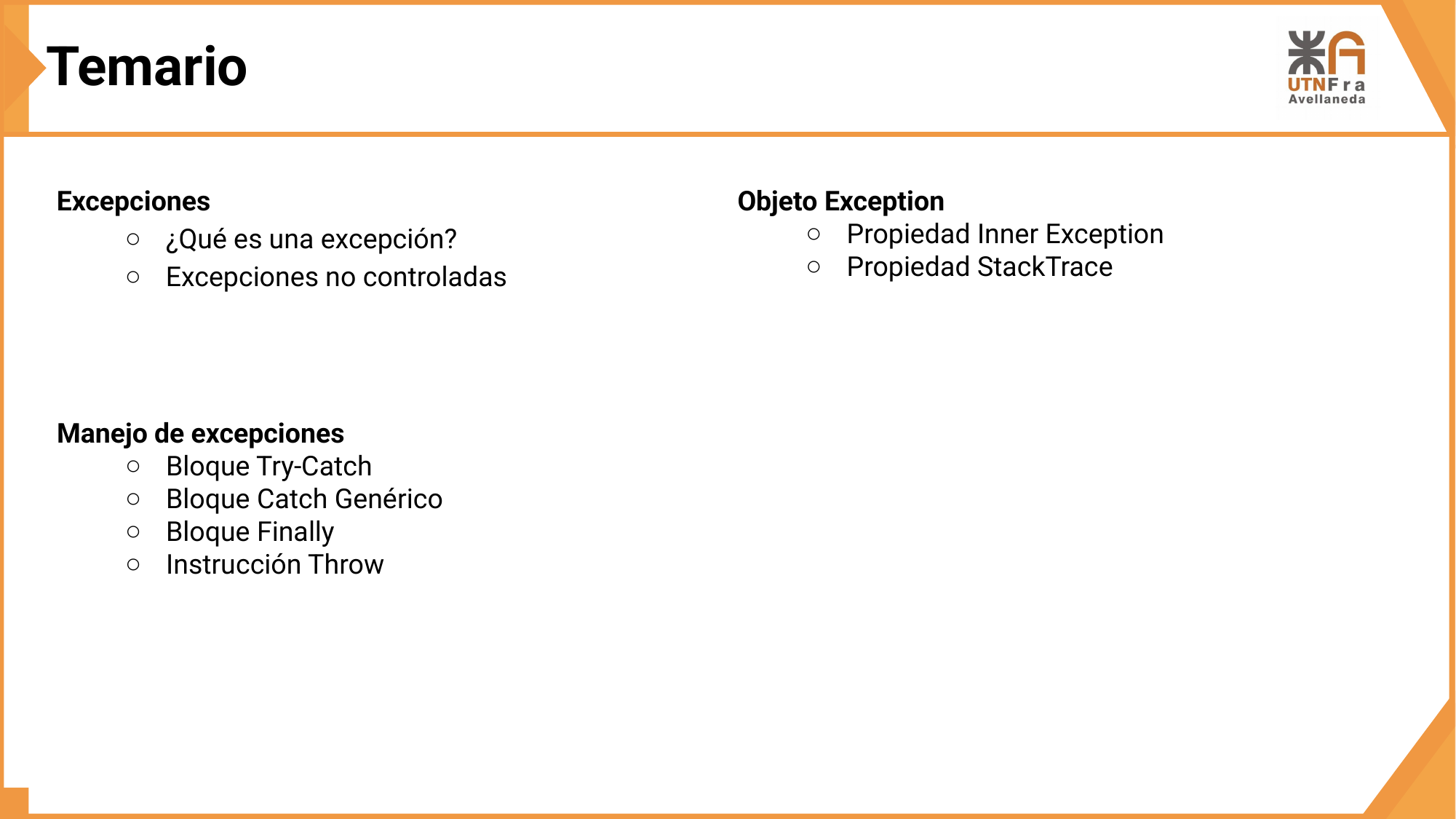

Temario
Excepciones
¿Qué es una excepción?
Excepciones no controladas

Objeto Exception
Propiedad Inner Exception
Propiedad StackTrace

Manejo de excepciones
Bloque Try-Catch
Bloque Catch Genérico
Bloque Finally
Instrucción Throw